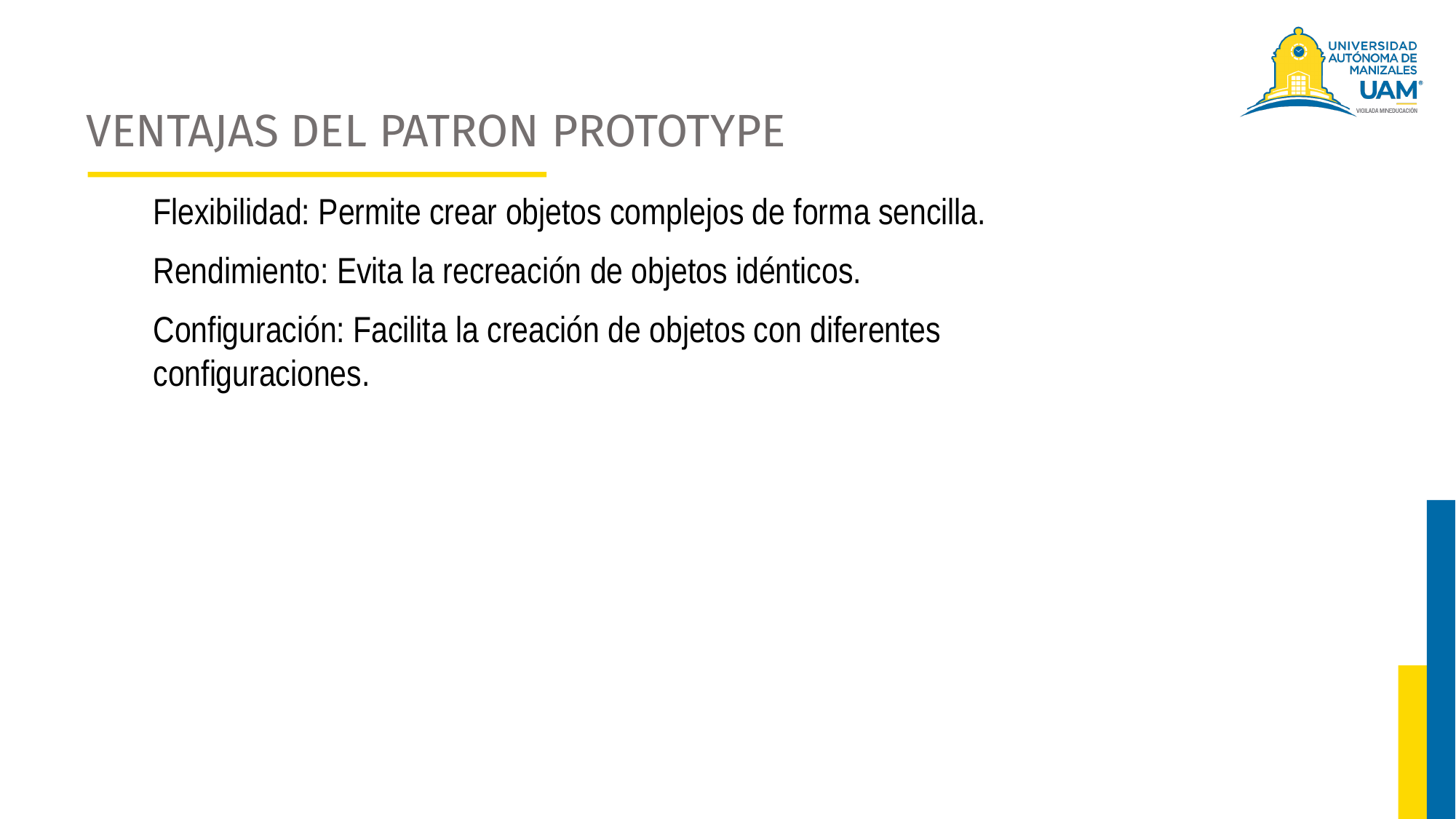

# VENTAJAS DEL PATRON PROTOTYPE

Flexibilidad: Permite crear objetos complejos de forma sencilla.
Rendimiento: Evita la recreación de objetos idénticos.
Configuración: Facilita la creación de objetos con diferentes configuraciones.